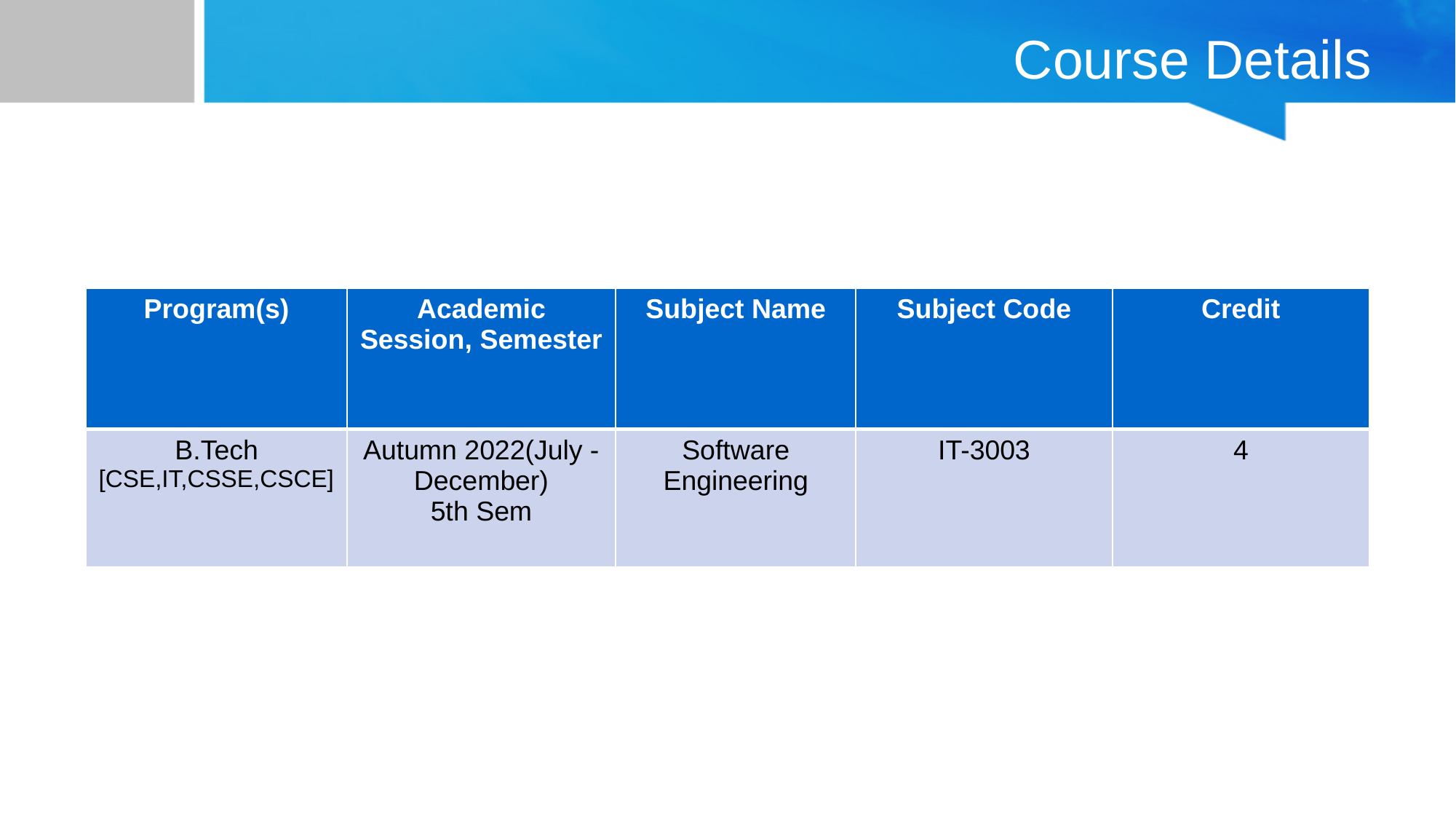

# Course Details
| Program(s) | Academic Session, Semester | Subject Name | Subject Code | Credit |
| --- | --- | --- | --- | --- |
| B.Tech [CSE,IT,CSSE,CSCE] | Autumn 2022(July -December) 5th Sem | Software Engineering | IT-3003 | 4 |